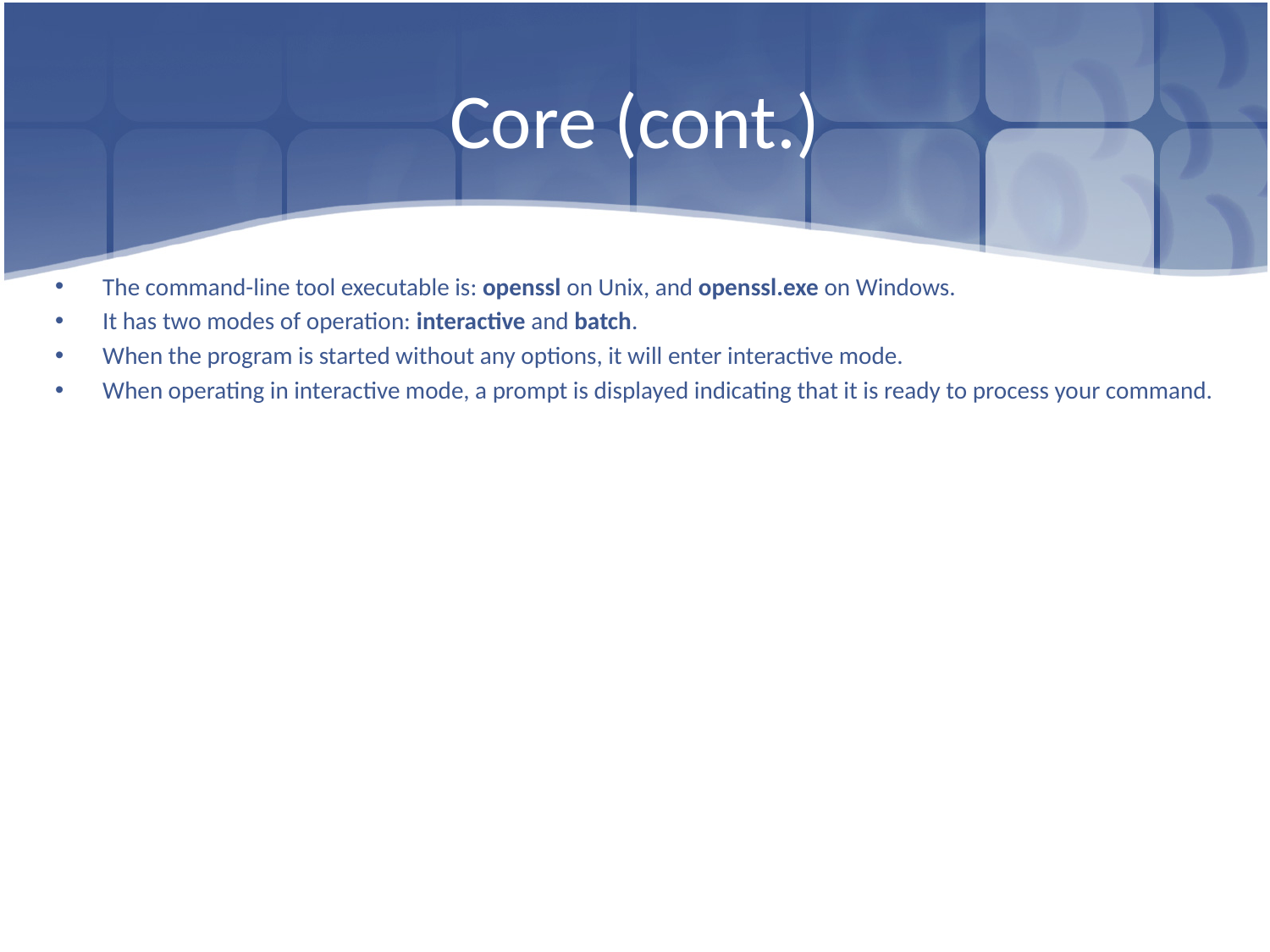

# Core (cont.)
The command-line tool executable is: openssl on Unix, and openssl.exe on Windows.
It has two modes of operation: interactive and batch.
When the program is started without any options, it will enter interactive mode.
When operating in interactive mode, a prompt is displayed indicating that it is ready to process your command.